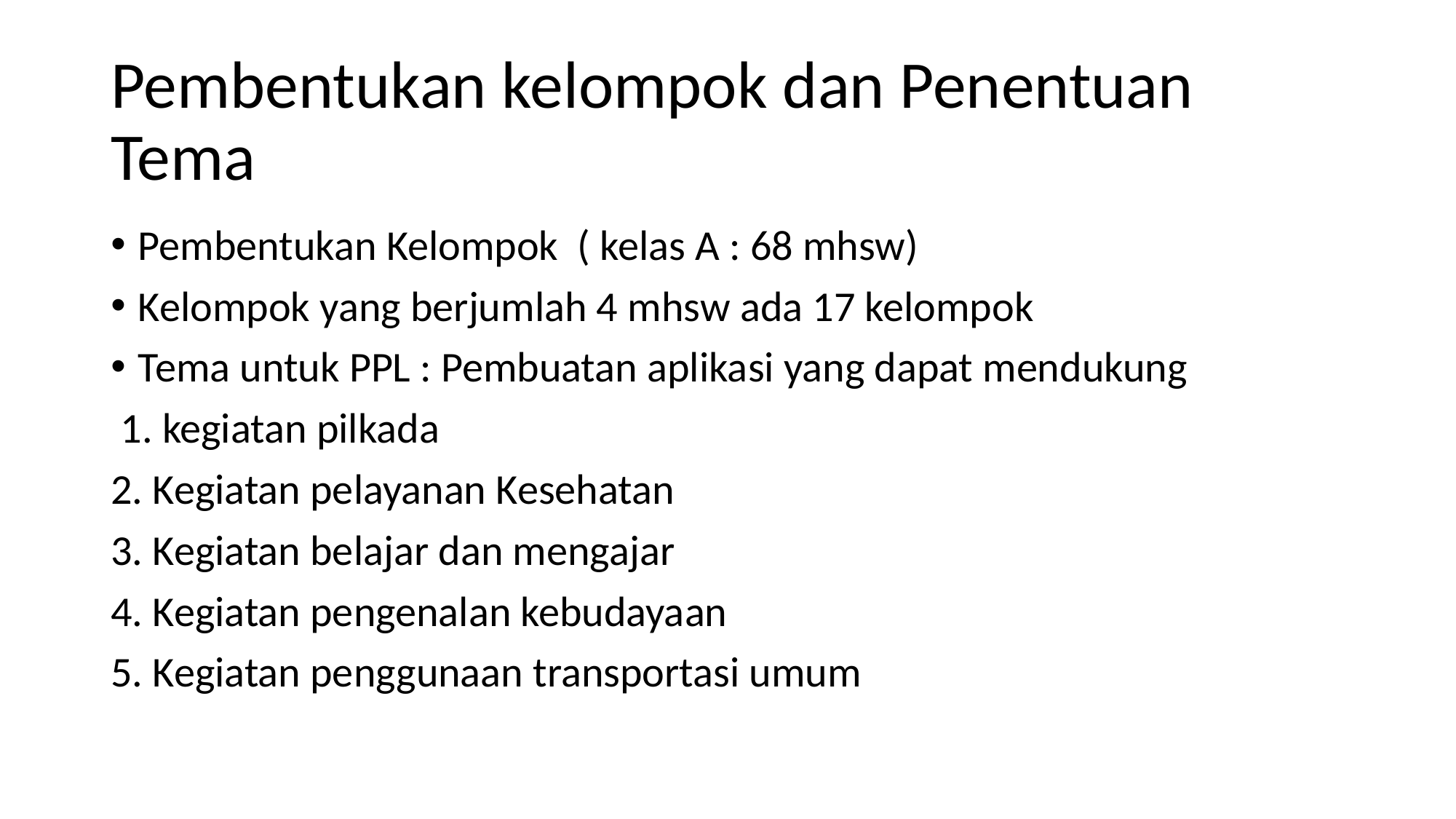

# Pembentukan kelompok dan Penentuan Tema
Pembentukan Kelompok  ( kelas A : 68 mhsw)
Kelompok yang berjumlah 4 mhsw ada 17 kelompok
Tema untuk PPL : Pembuatan aplikasi yang dapat mendukung
 1. kegiatan pilkada
2. Kegiatan pelayanan Kesehatan
3. Kegiatan belajar dan mengajar
4. Kegiatan pengenalan kebudayaan
5. Kegiatan penggunaan transportasi umum